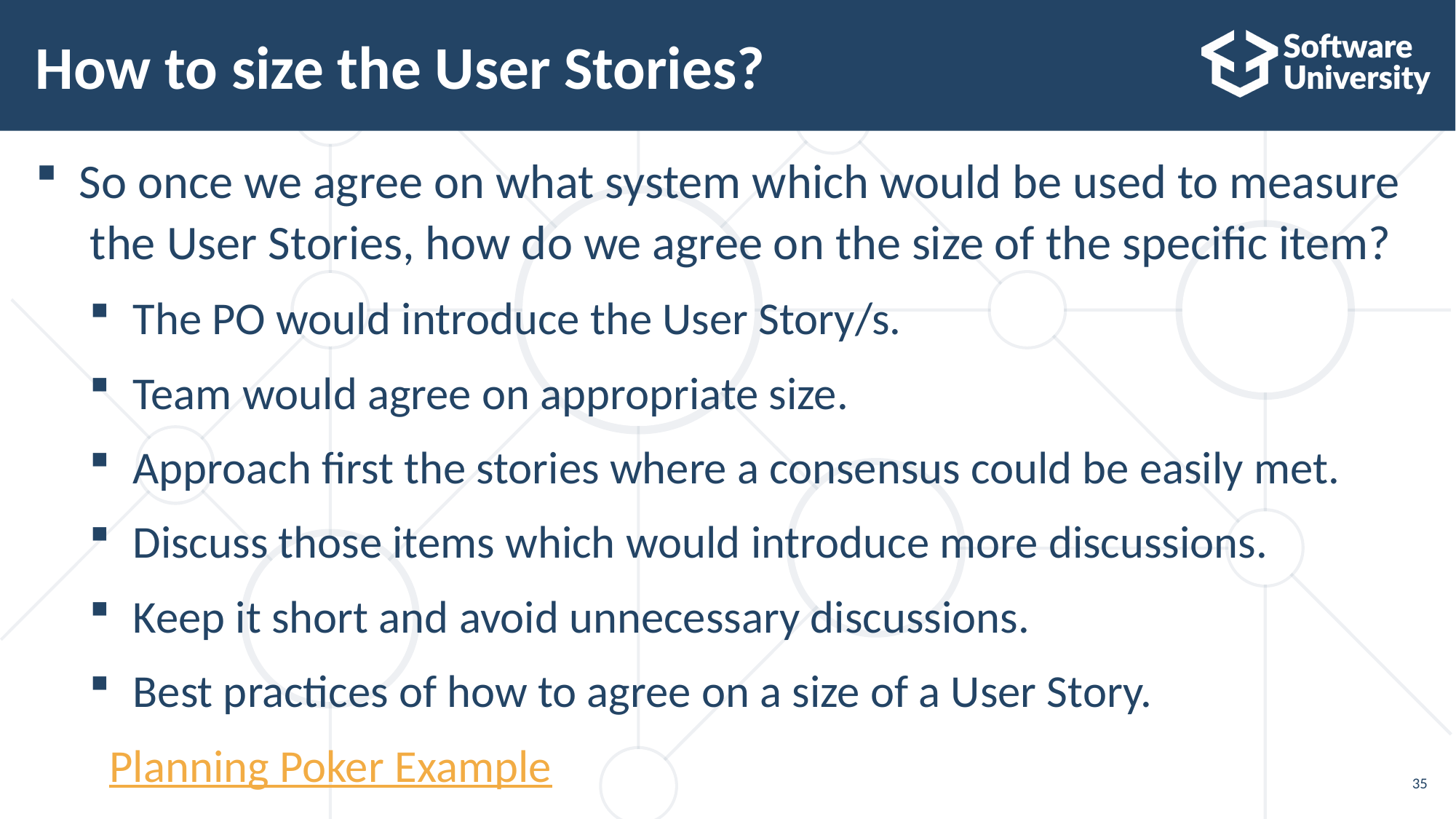

# How to size the User Stories?
So once we agree on what system which would be used to measure   the User Stories, how do we agree on the size of the specific item?
The PO would introduce the User Story/s.
Team would agree on appropriate size.
Approach first the stories where a consensus could be easily met.
Discuss those items which would introduce more discussions.
Keep it short and avoid unnecessary discussions.
Best practices of how to agree on a size of a User Story.
Planning Poker Example
35